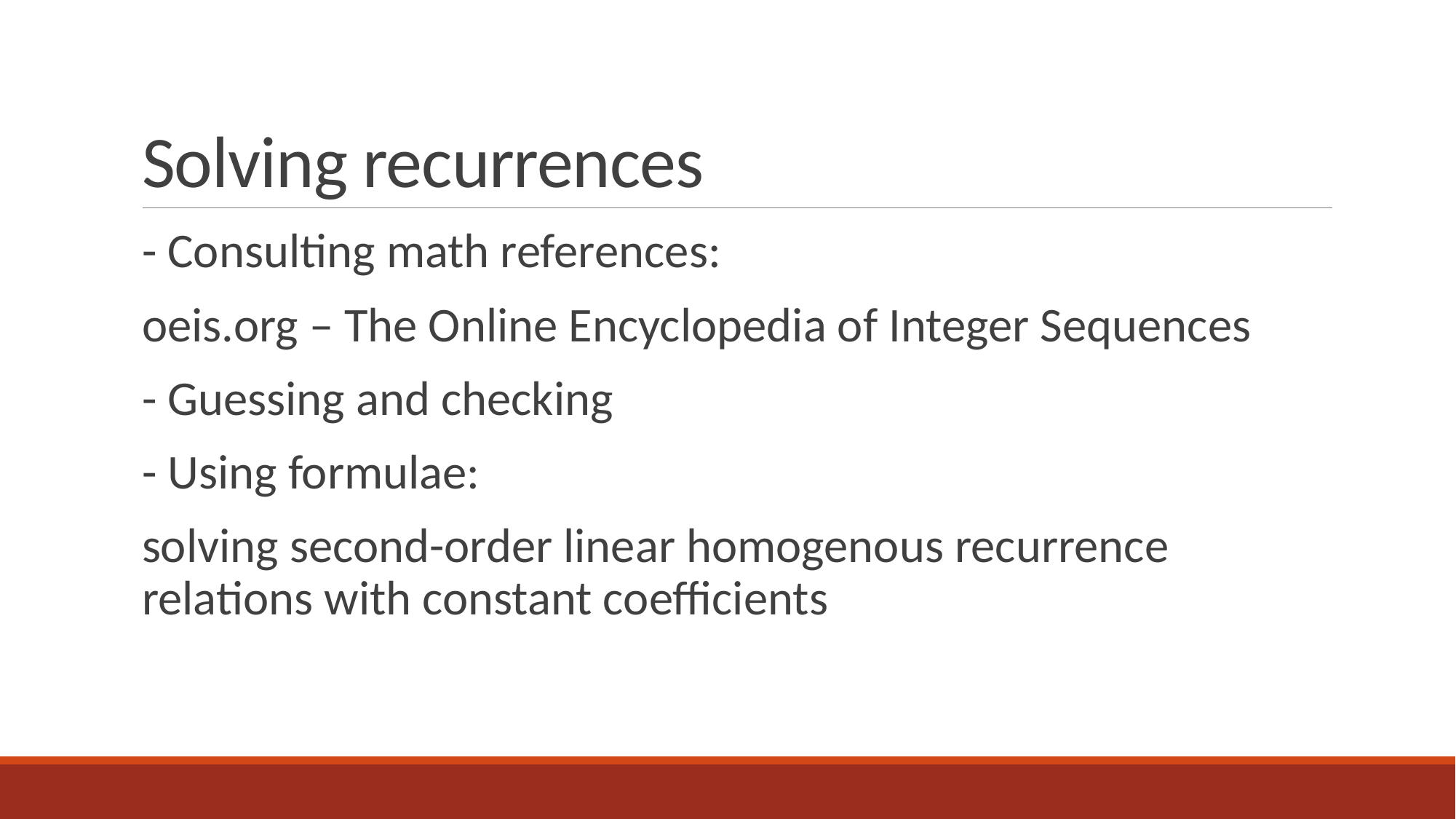

# Solving recurrences
- Consulting math references:
oeis.org – The Online Encyclopedia of Integer Sequences
- Guessing and checking
- Using formulae:
solving second-order linear homogenous recurrence relations with constant coefficients